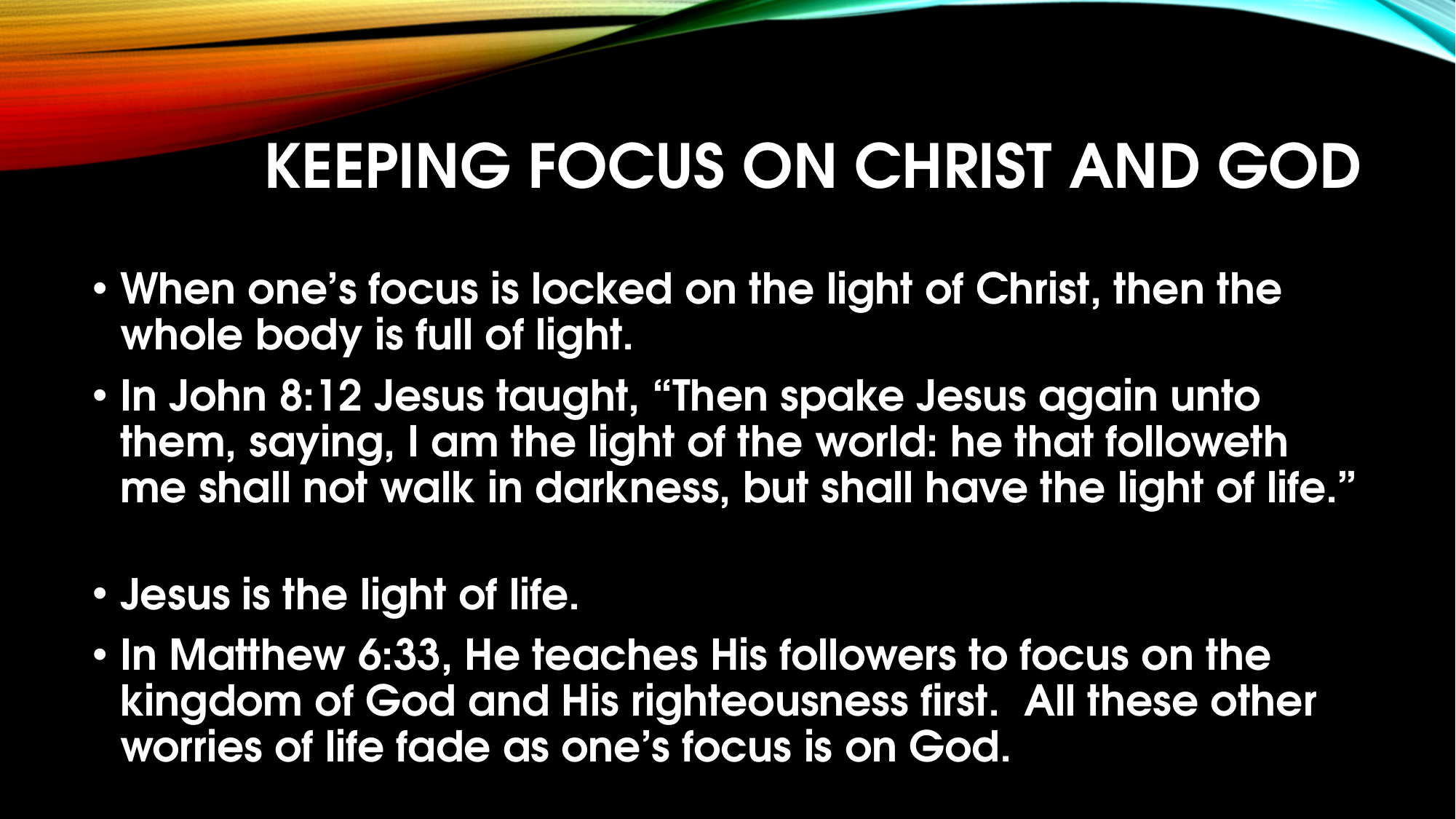

# KEEPING FOCUS ON CHRIST AND GOD
When one’s focus is locked on the light of Christ, then the whole body is full of light.
In John 8:12 Jesus taught, “Then spake Jesus again unto them, saying, I am the light of the world: he that followeth me shall not walk in darkness, but shall have the light of life.”
Jesus is the light of life.
In Matthew 6:33, He teaches His followers to focus on the kingdom of God and His righteousness first.  All these other worries of life fade as one’s focus is on God.